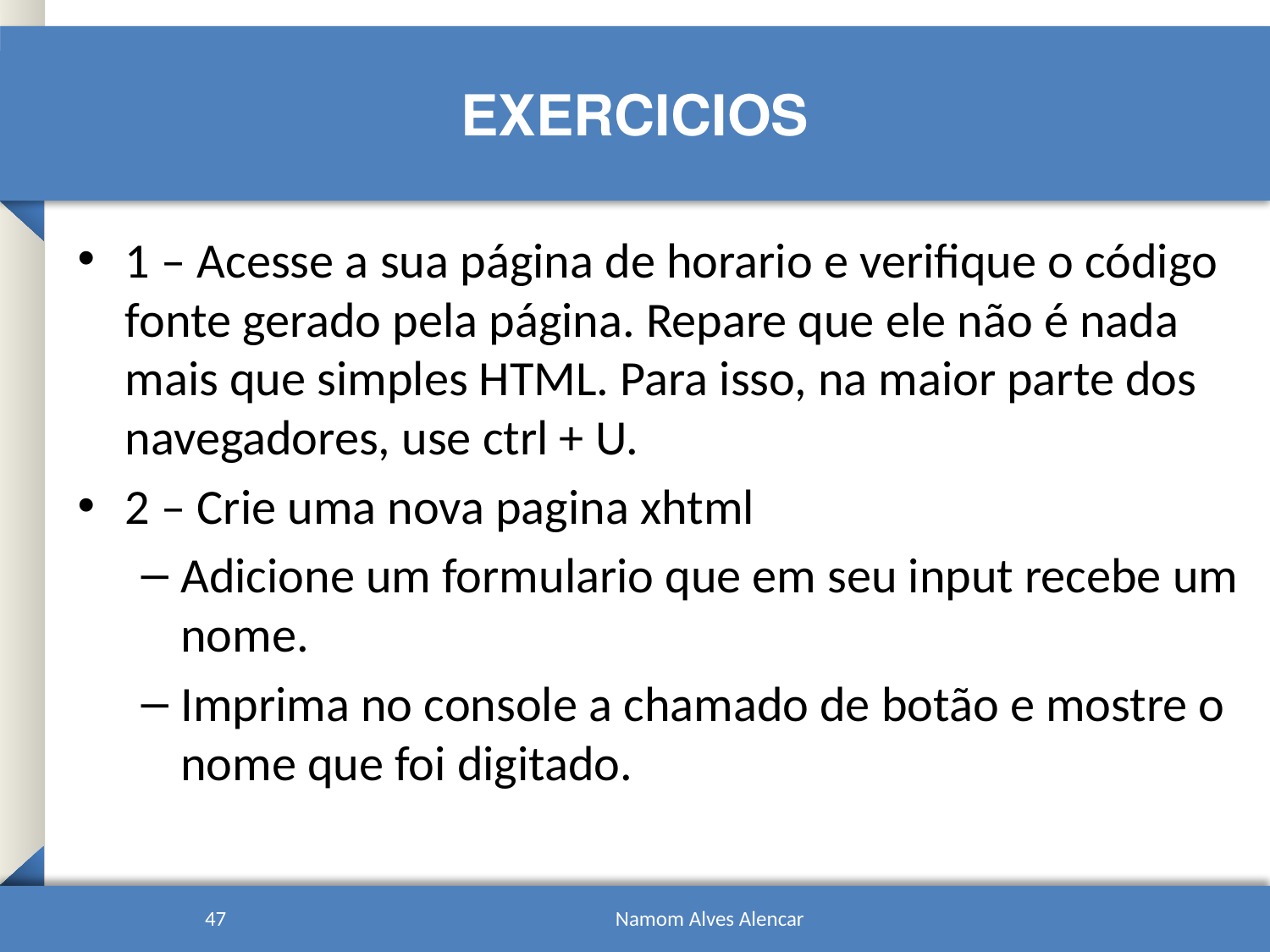

# Exercicios
1 – Acesse a sua página de horario e verifique o código fonte gerado pela página. Repare que ele não é nada mais que simples HTML. Para isso, na maior parte dos navegadores, use ctrl + U.
2 – Crie uma nova pagina xhtml
Adicione um formulario que em seu input recebe um nome.
Imprima no console a chamado de botão e mostre o nome que foi digitado.
47
Namom Alves Alencar